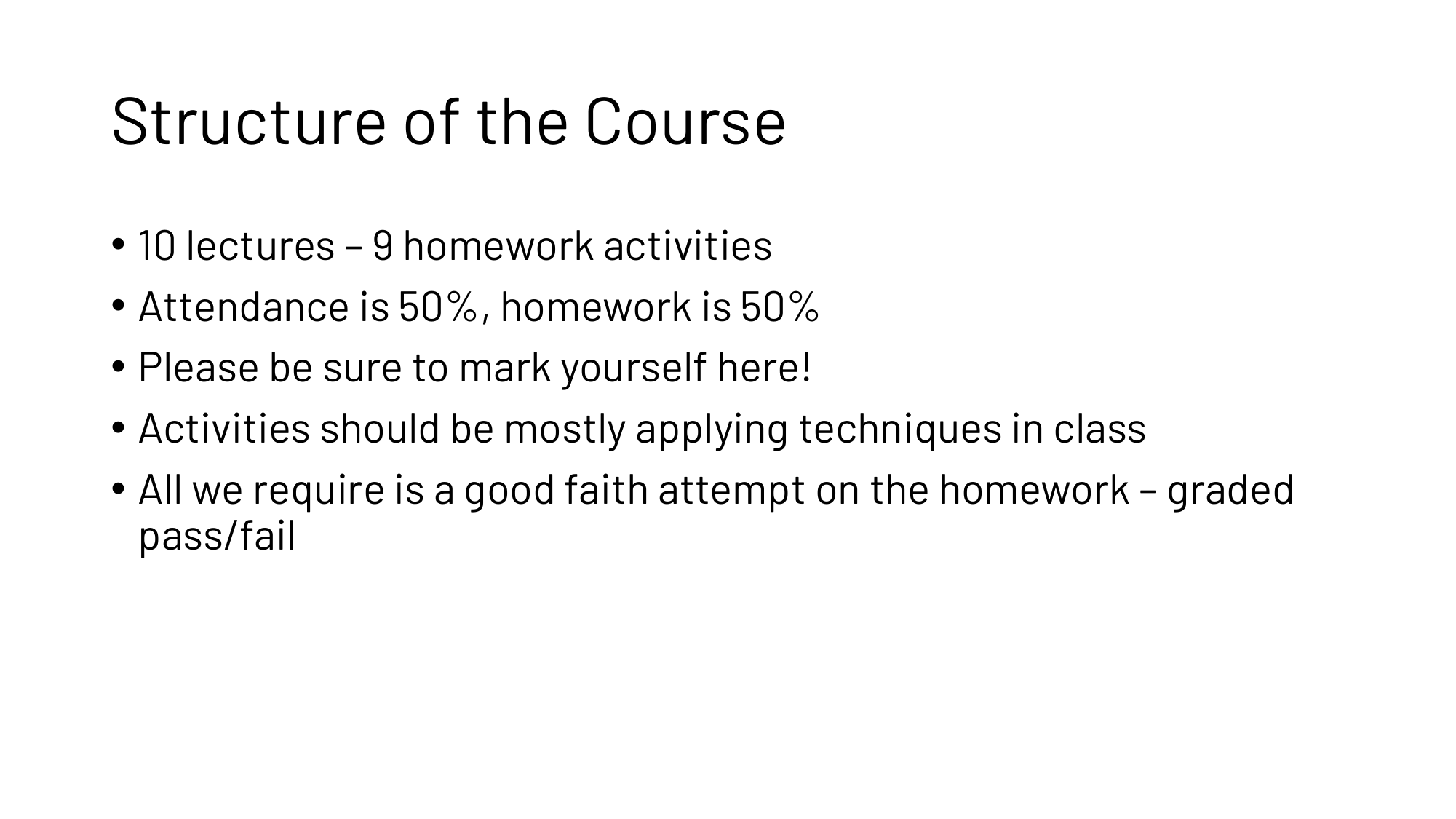

# Structure of the Course
10 lectures – 9 homework activities
Attendance is 50%, homework is 50%
Please be sure to mark yourself here!
Activities should be mostly applying techniques in class
All we require is a good faith attempt on the homework – graded pass/fail